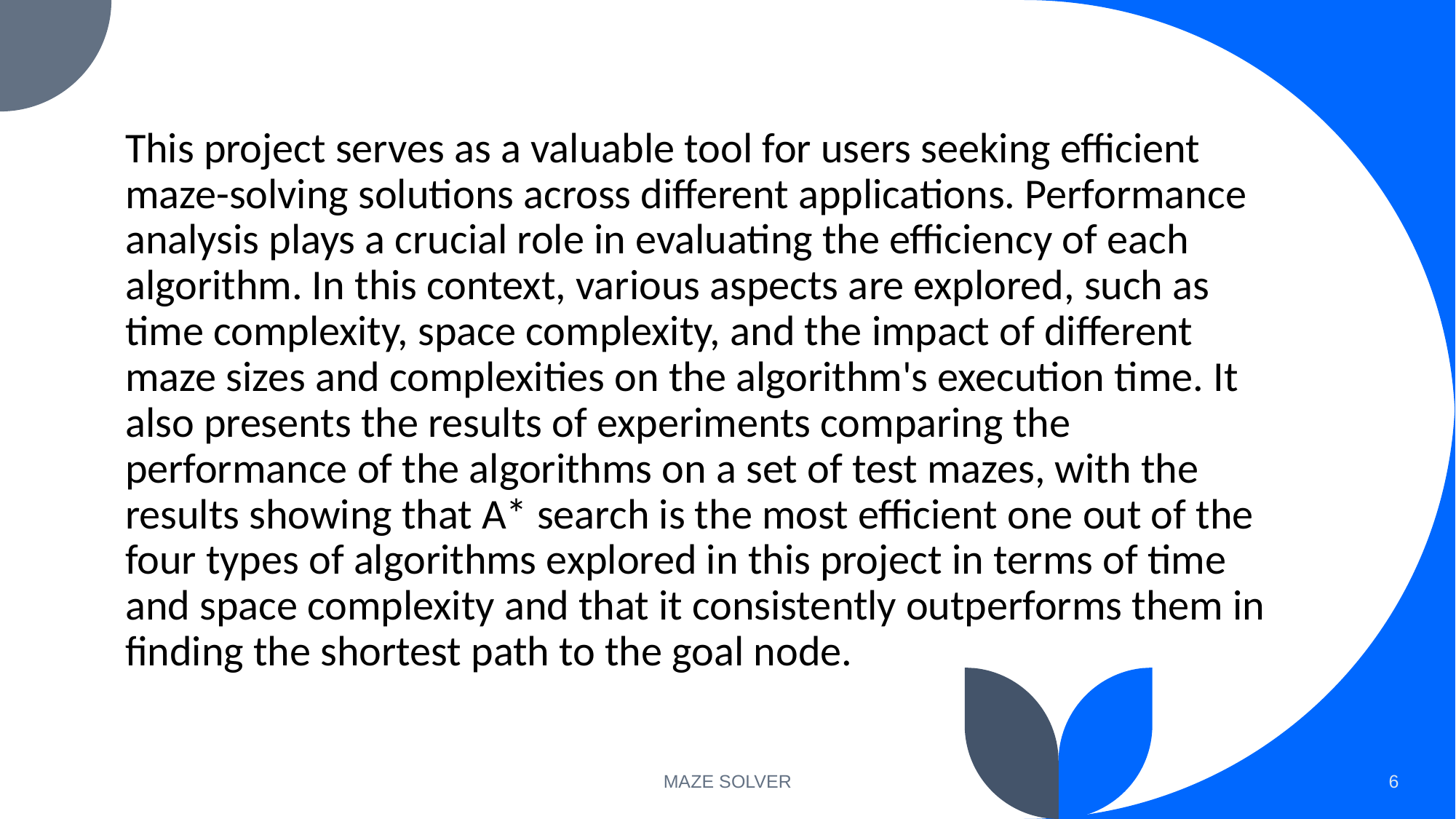

This project serves as a valuable tool for users seeking efficient maze-solving solutions across different applications. Performance analysis plays a crucial role in evaluating the efficiency of each algorithm. In this context, various aspects are explored, such as time complexity, space complexity, and the impact of different maze sizes and complexities on the algorithm's execution time. It also presents the results of experiments comparing the performance of the algorithms on a set of test mazes, with the results showing that A* search is the most efficient one out of the four types of algorithms explored in this project in terms of time and space complexity and that it consistently outperforms them in finding the shortest path to the goal node.
MAZE SOLVER
6